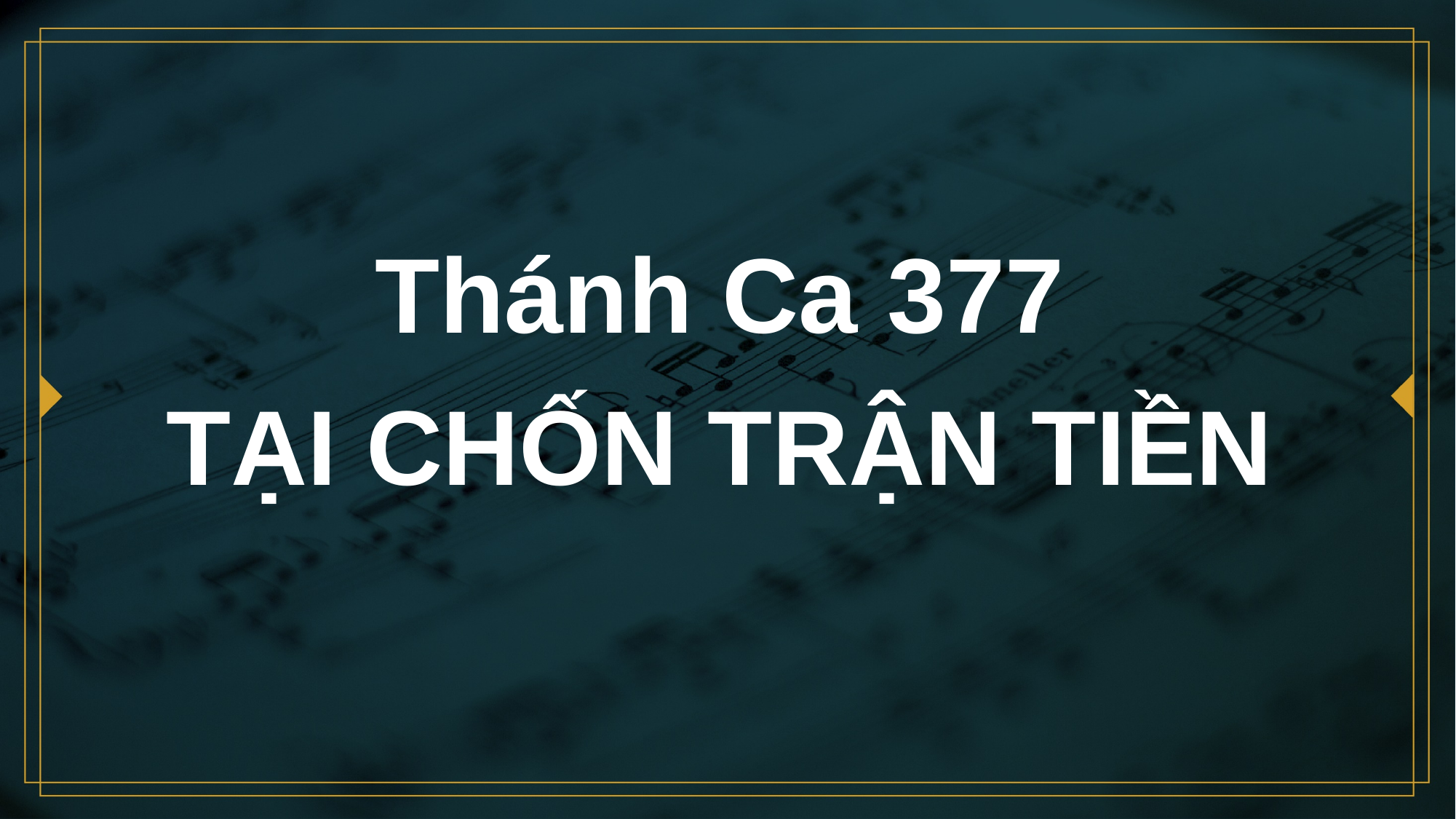

# Thánh Ca 377 TẠI CHỐN TRẬN TIỀN